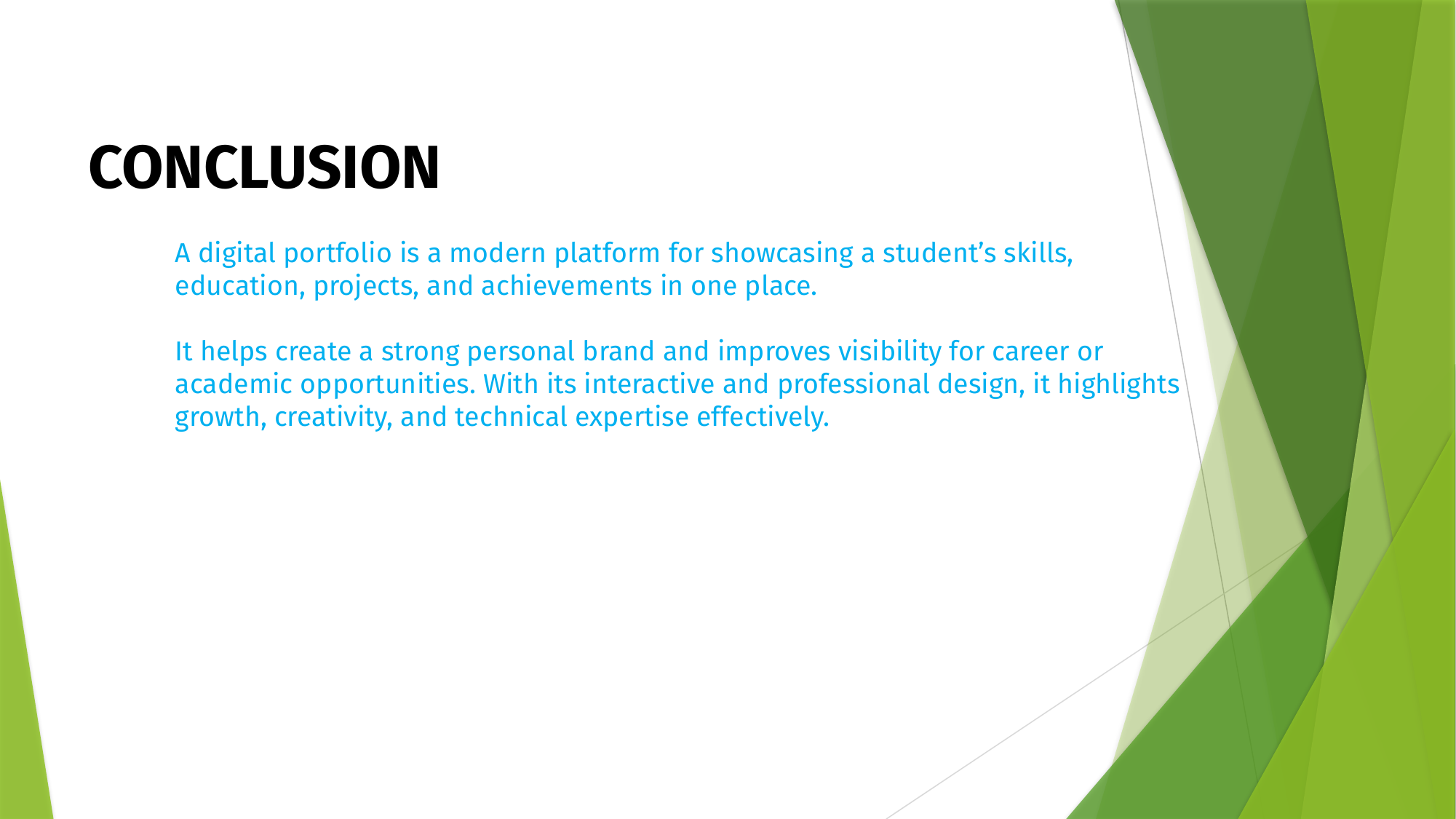

CONCLUSION
A digital portfolio is a modern platform for showcasing a student’s skills, education, projects, and achievements in one place.

It helps create a strong personal brand and improves visibility for career or academic opportunities. With its interactive and professional design, it highlights growth, creativity, and technical expertise effectively.